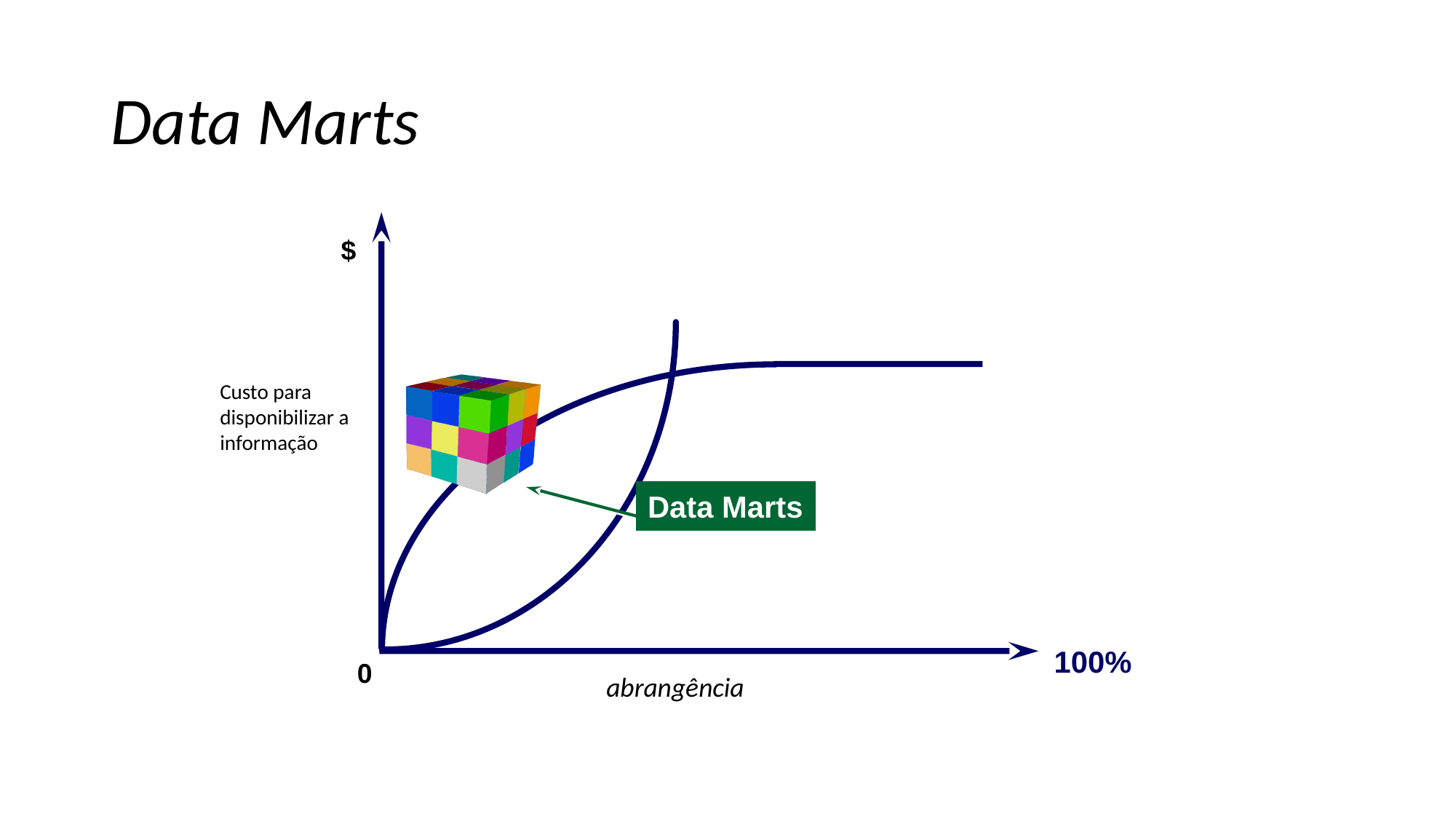

# Data Marts

$

Custo para disponibilizar a informação

Data Marts

 100%
0

abrangência